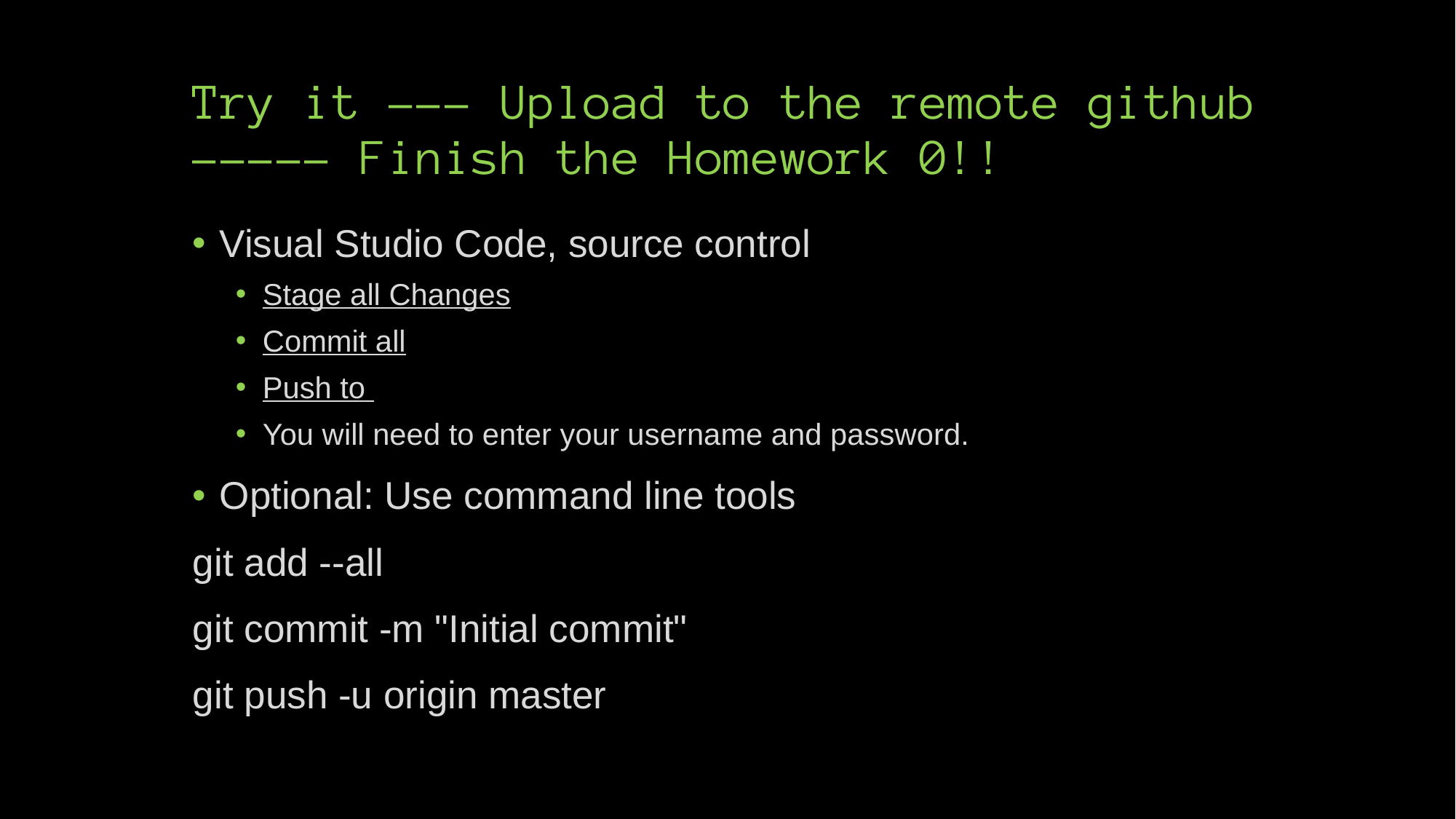

# Try it --- Upload to the remote github ----- Finish the Homework 0!!
Visual Studio Code, source control
Stage all Changes
Commit all
Push to
You will need to enter your username and password.
Optional: Use command line tools
git add --all
git commit -m "Initial commit"
git push -u origin master